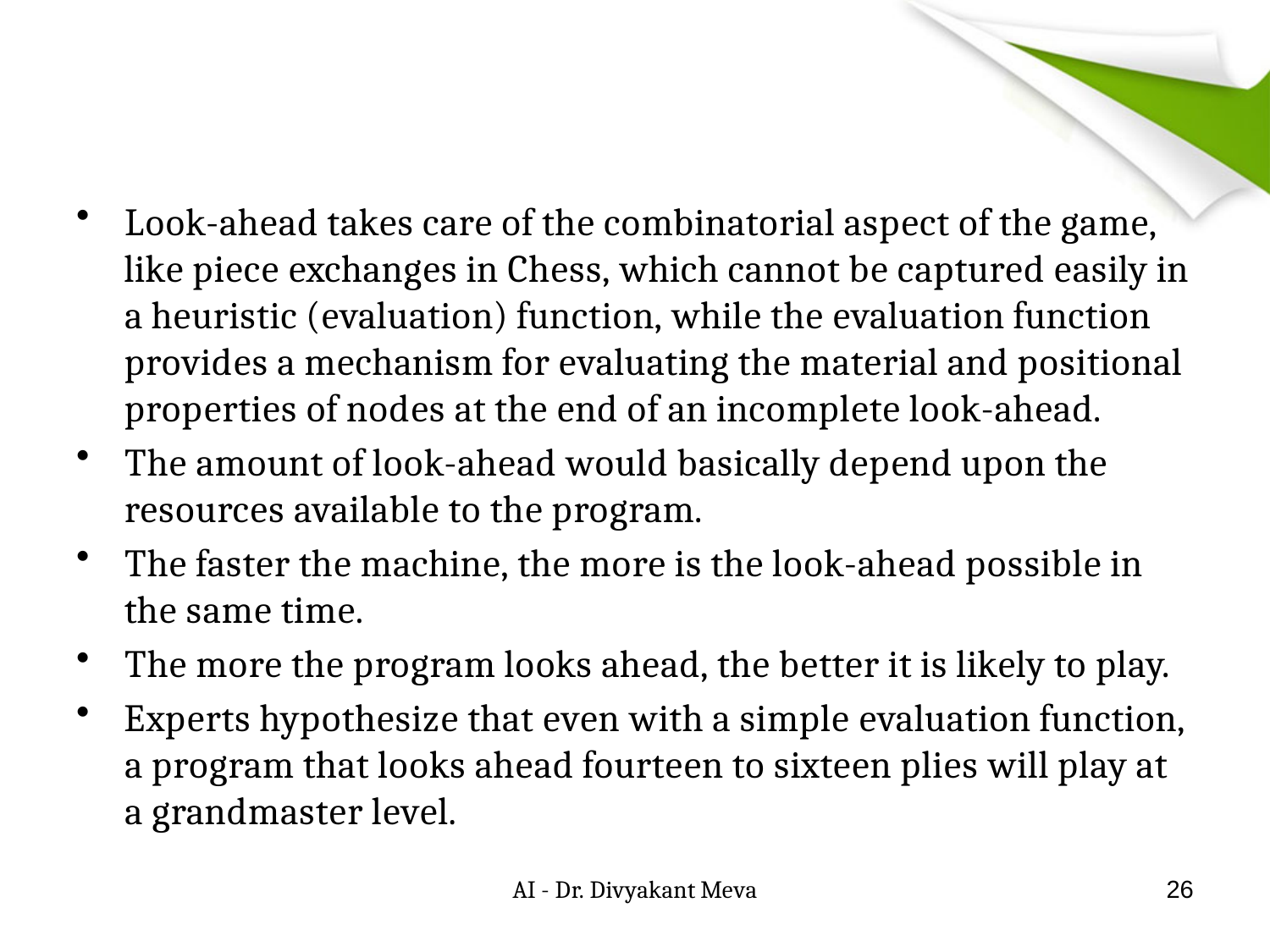

#
Look-ahead takes care of the combinatorial aspect of the game, like piece exchanges in Chess, which cannot be captured easily in a heuristic (evaluation) function, while the evaluation function provides a mechanism for evaluating the material and positional properties of nodes at the end of an incomplete look-ahead.
The amount of look-ahead would basically depend upon the resources available to the program.
The faster the machine, the more is the look-ahead possible in the same time.
The more the program looks ahead, the better it is likely to play.
Experts hypothesize that even with a simple evaluation function, a program that looks ahead fourteen to sixteen plies will play at a grandmaster level.
AI - Dr. Divyakant Meva
26